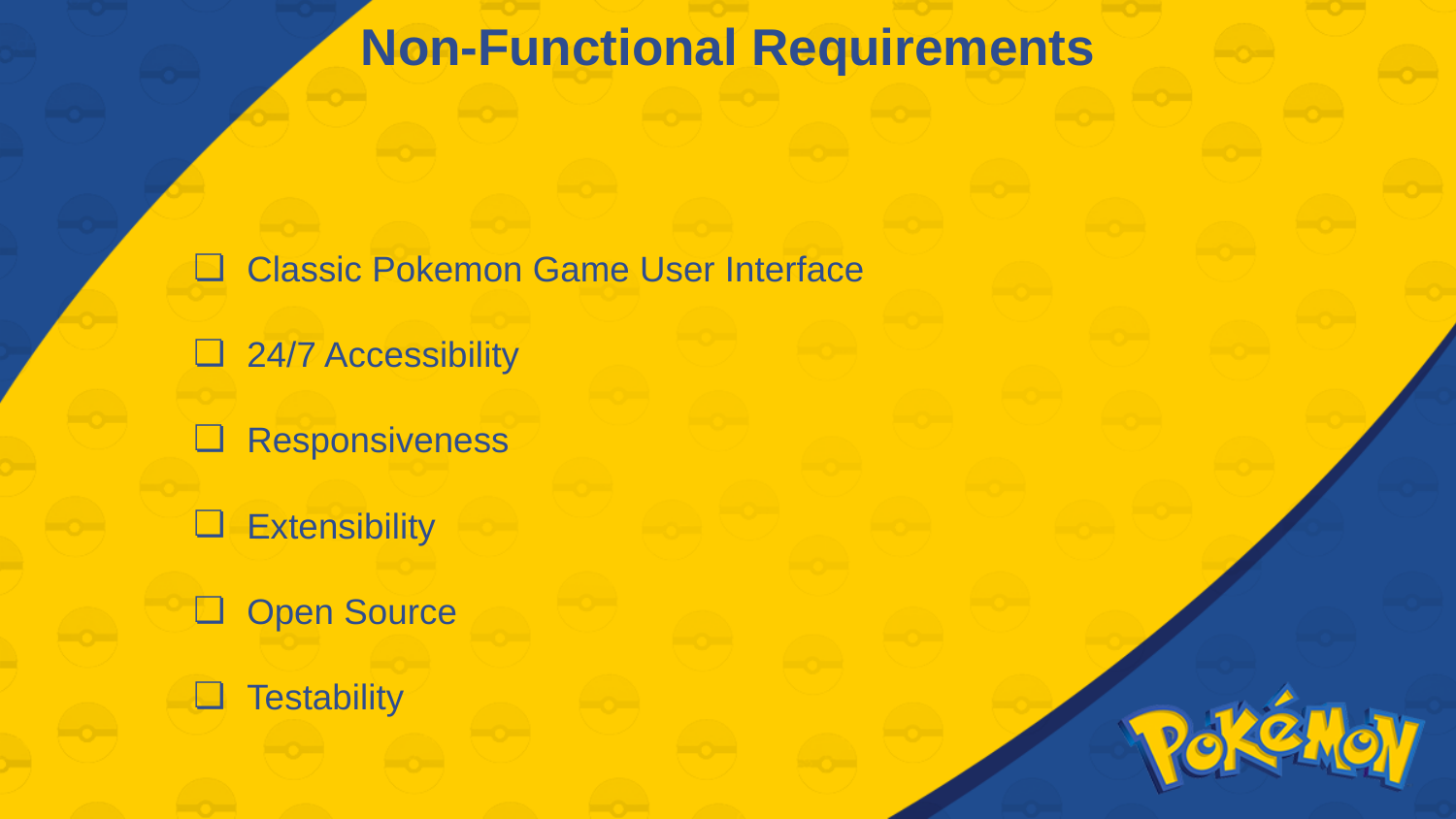

# Non-Functional Requirements
Classic Pokemon Game User Interface
24/7 Accessibility
Responsiveness
Extensibility
Open Source
Testability